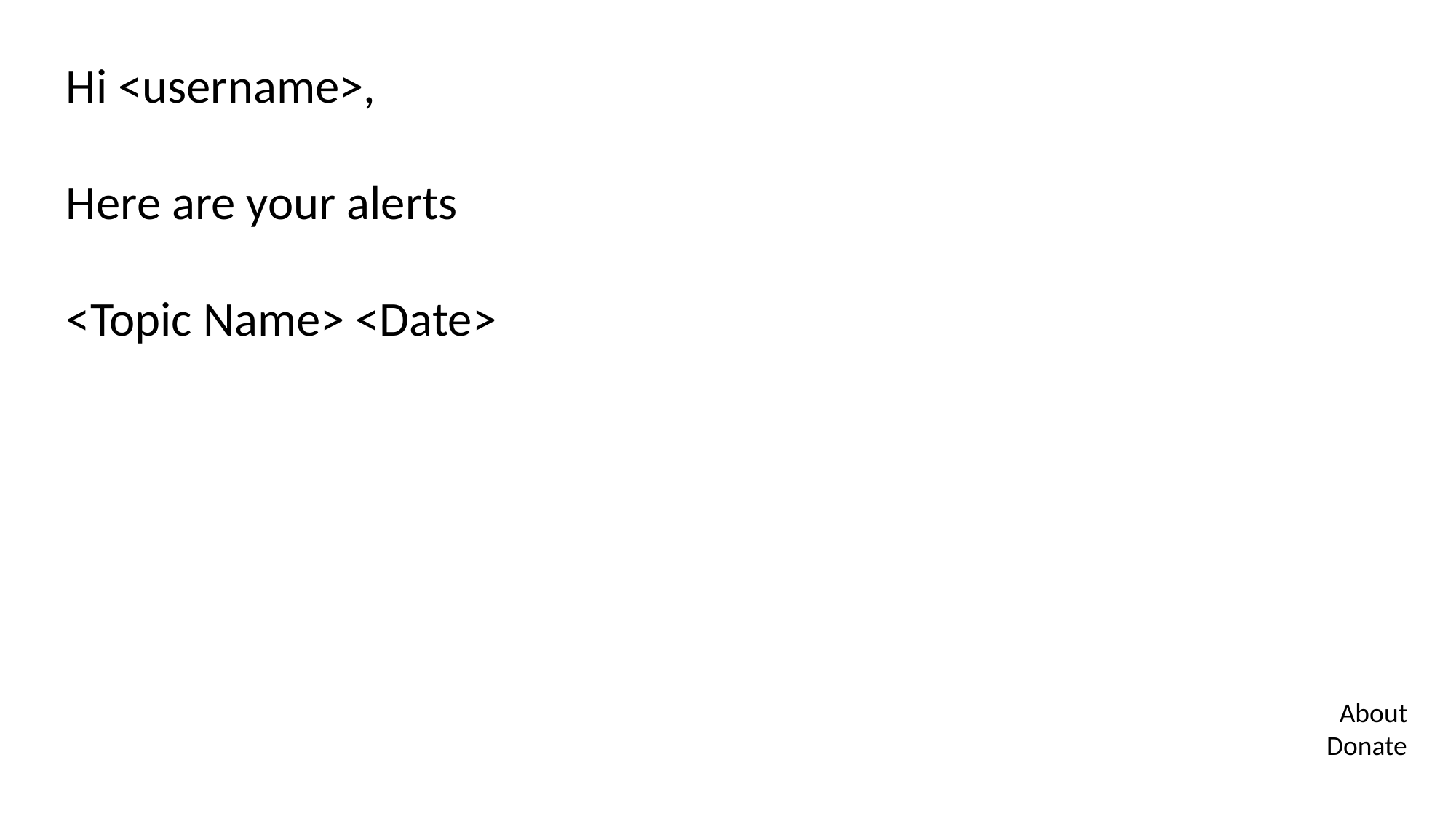

Hi <username>,

Here are your alerts

<Topic Name> <Date>

About
Donate